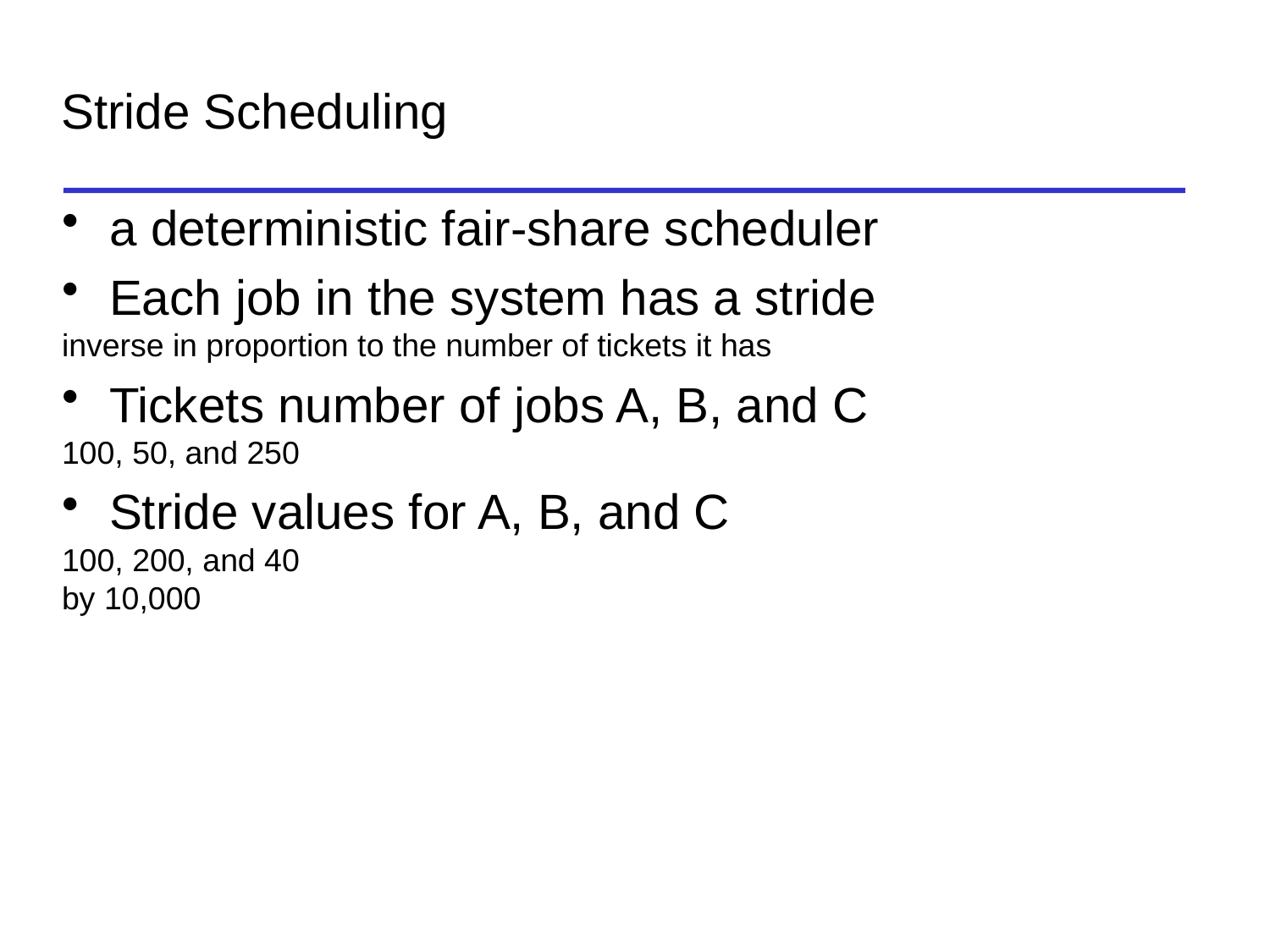

Stride Scheduling
a deterministic fair-share scheduler
Each job in the system has a stride
inverse in proportion to the number of tickets it has
Tickets number of jobs A, B, and C
100, 50, and 250
Stride values for A, B, and C
100, 200, and 40
by 10,000